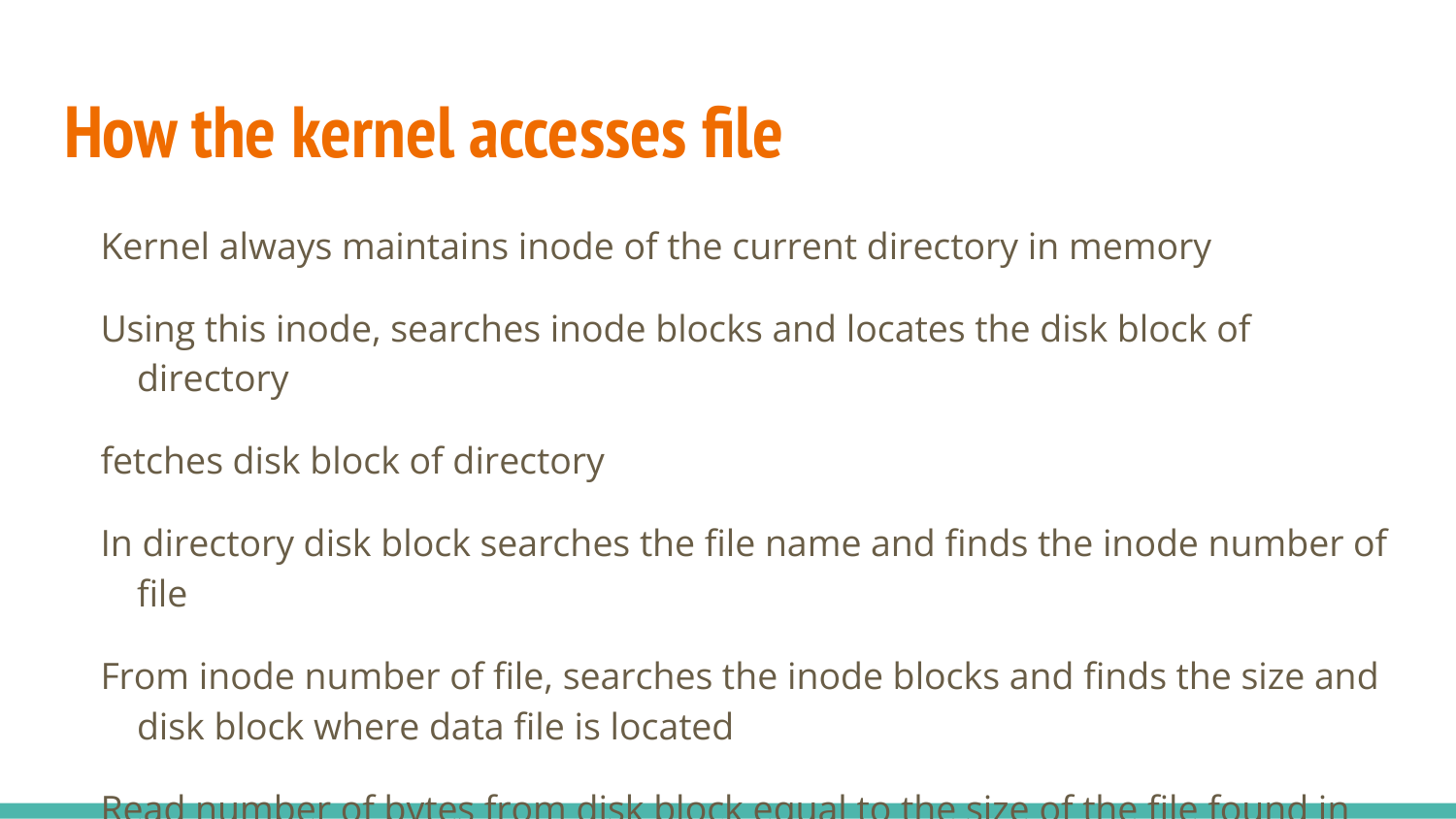

# How the kernel accesses file
Kernel always maintains inode of the current directory in memory
Using this inode, searches inode blocks and locates the disk block of directory
fetches disk block of directory
In directory disk block searches the file name and finds the inode number of file
From inode number of file, searches the inode blocks and finds the size and disk block where data file is located
Read number of bytes from disk block equal to the size of the file found in inode of the file